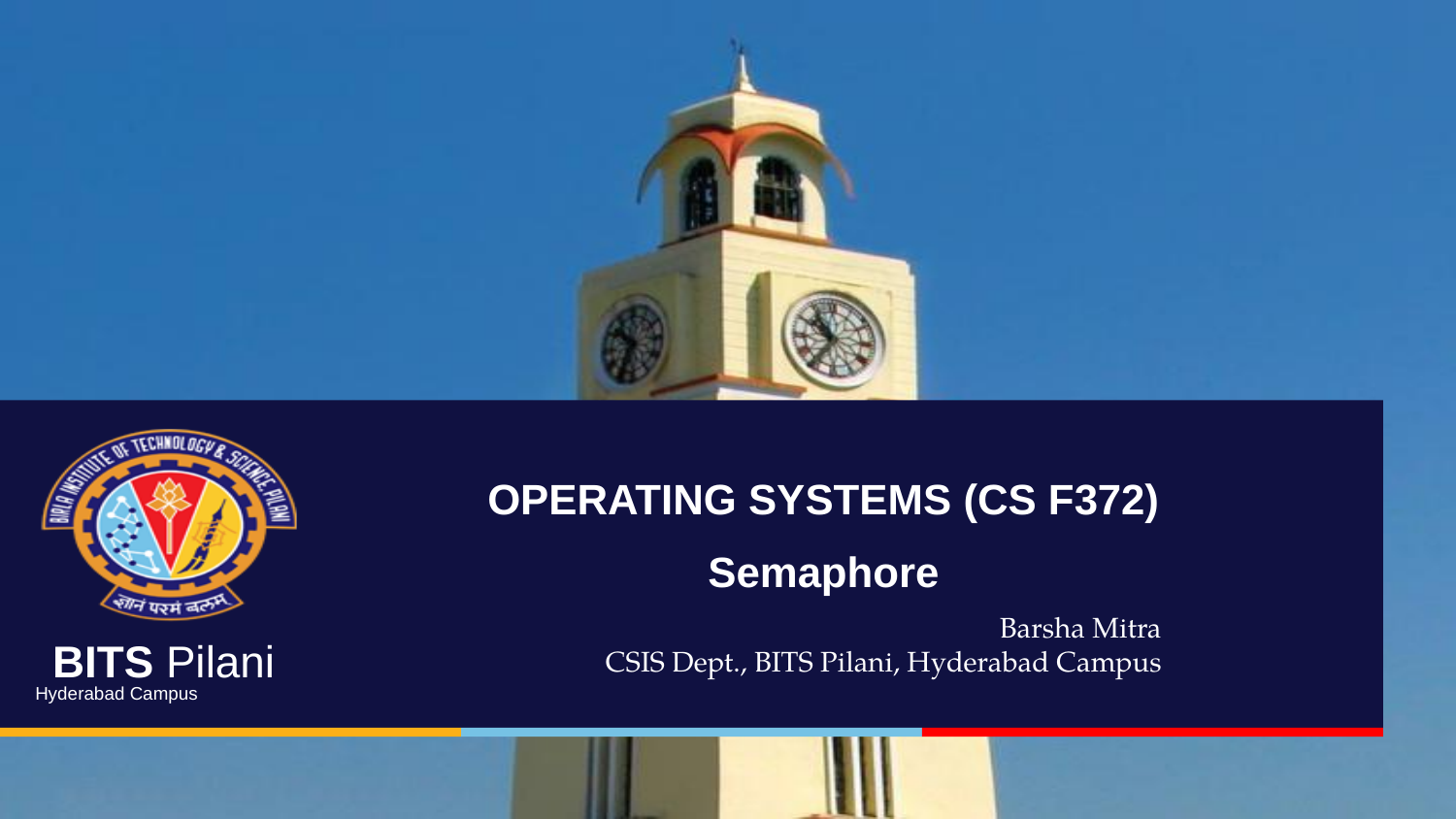

# OPERATING SYSTEMS (CS F372) Semaphore

Barsha Mitra
CSIS Dept., BITS Pilani, Hyderabad Campus